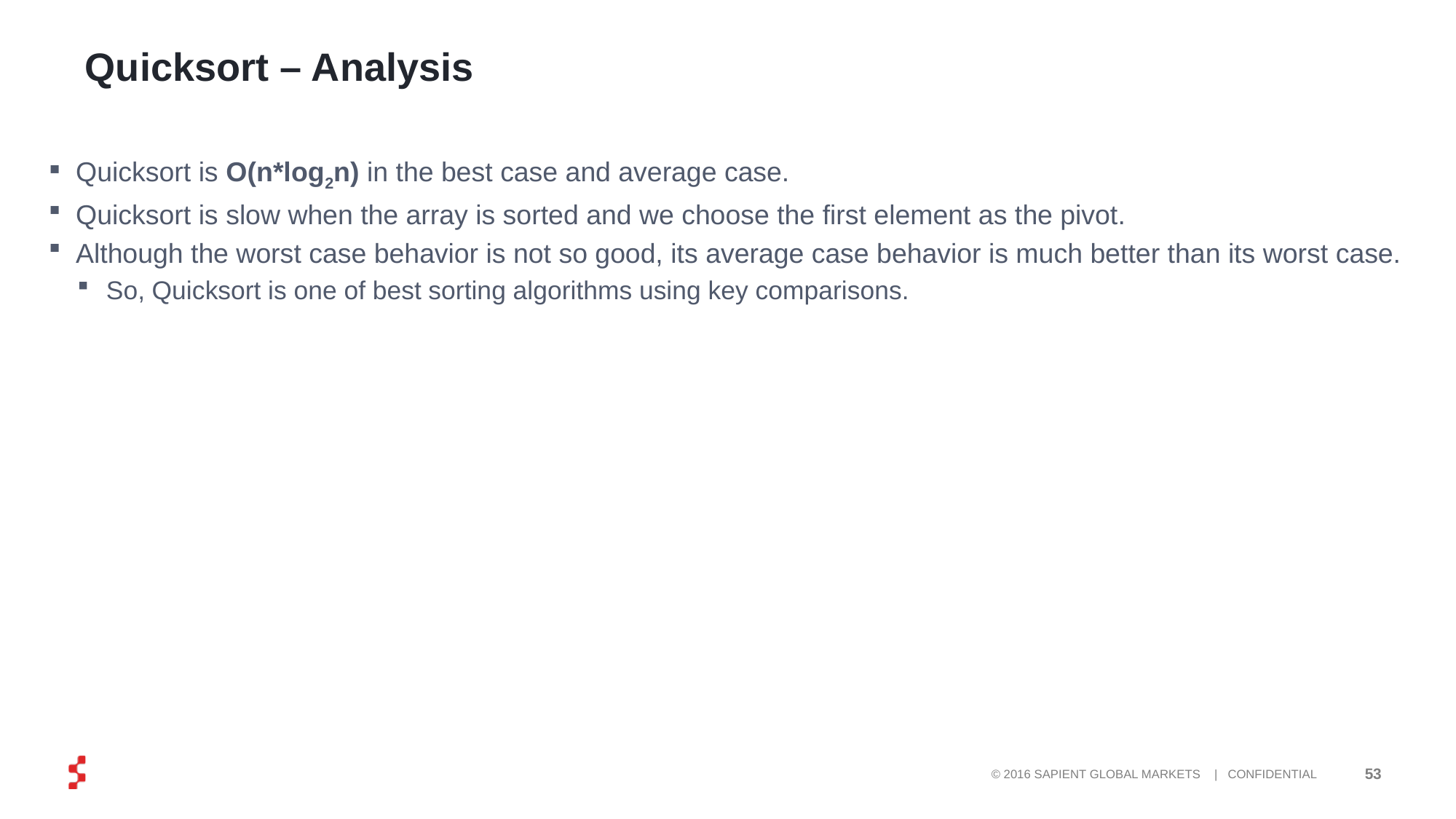

# Quicksort – Analysis
Quicksort is O(n*log2n) in the best case and average case.
Quicksort is slow when the array is sorted and we choose the first element as the pivot.
Although the worst case behavior is not so good, its average case behavior is much better than its worst case.
So, Quicksort is one of best sorting algorithms using key comparisons.